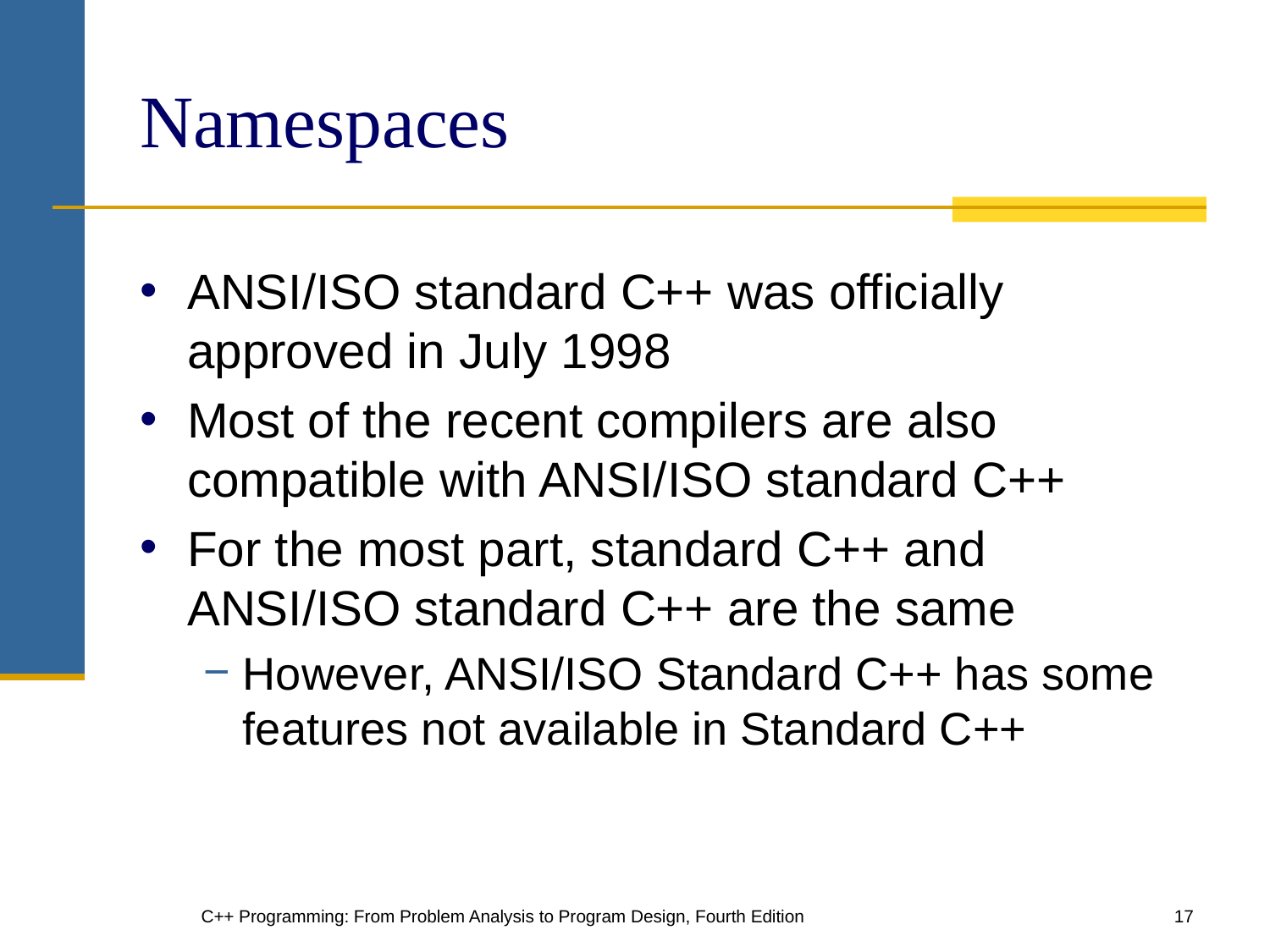

# Namespaces
ANSI/ISO standard C++ was officially approved in July 1998
Most of the recent compilers are also compatible with ANSI/ISO standard C++
For the most part, standard C++ and ANSI/ISO standard C++ are the same
However, ANSI/ISO Standard C++ has some features not available in Standard C++
C++ Programming: From Problem Analysis to Program Design, Fourth Edition
17